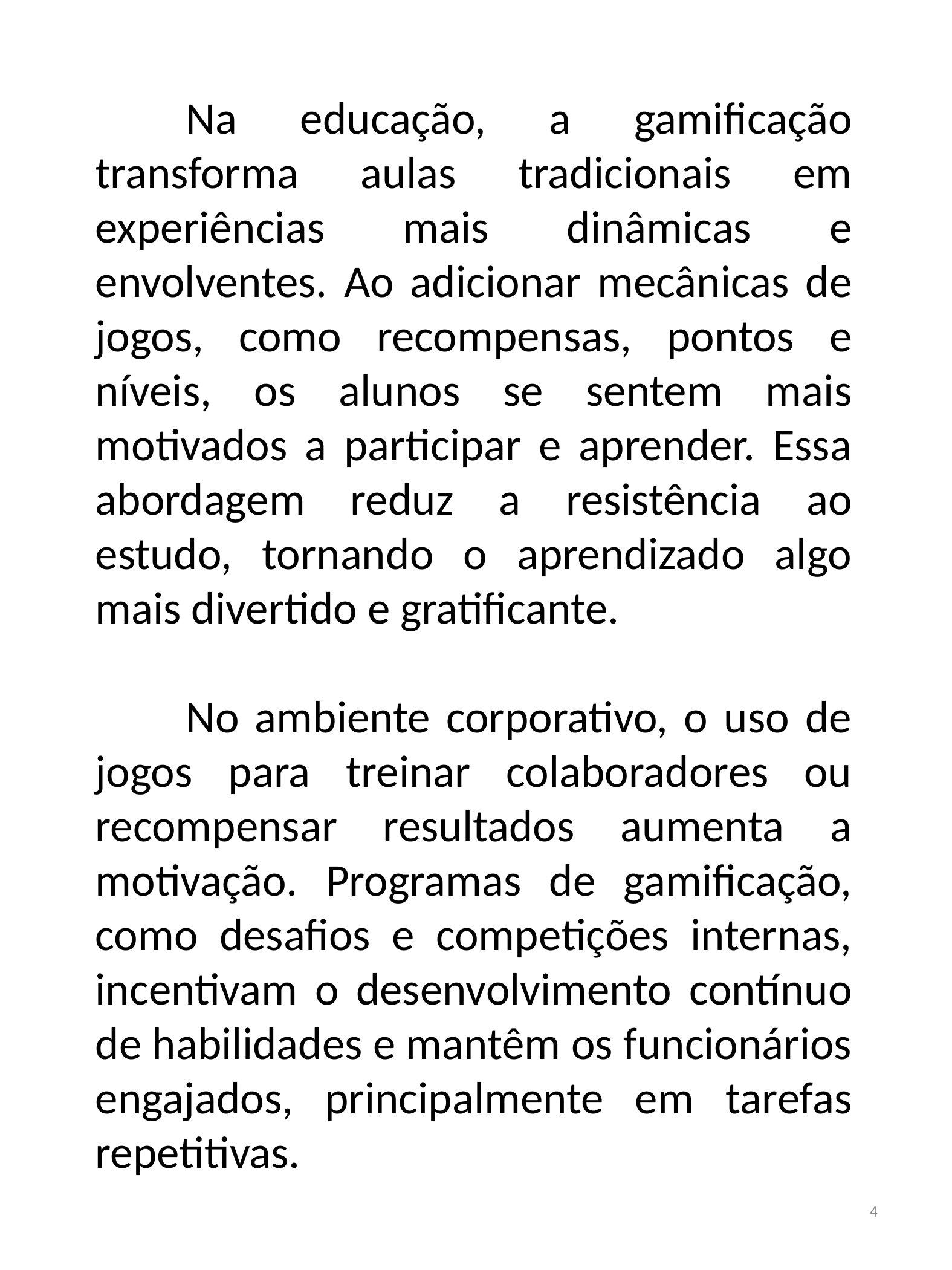

Na educação, a gamificação transforma aulas tradicionais em experiências mais dinâmicas e envolventes. Ao adicionar mecânicas de jogos, como recompensas, pontos e níveis, os alunos se sentem mais motivados a participar e aprender. Essa abordagem reduz a resistência ao estudo, tornando o aprendizado algo mais divertido e gratificante.

	No ambiente corporativo, o uso de jogos para treinar colaboradores ou recompensar resultados aumenta a motivação. Programas de gamificação, como desafios e competições internas, incentivam o desenvolvimento contínuo de habilidades e mantêm os funcionários engajados, principalmente em tarefas repetitivas.
4